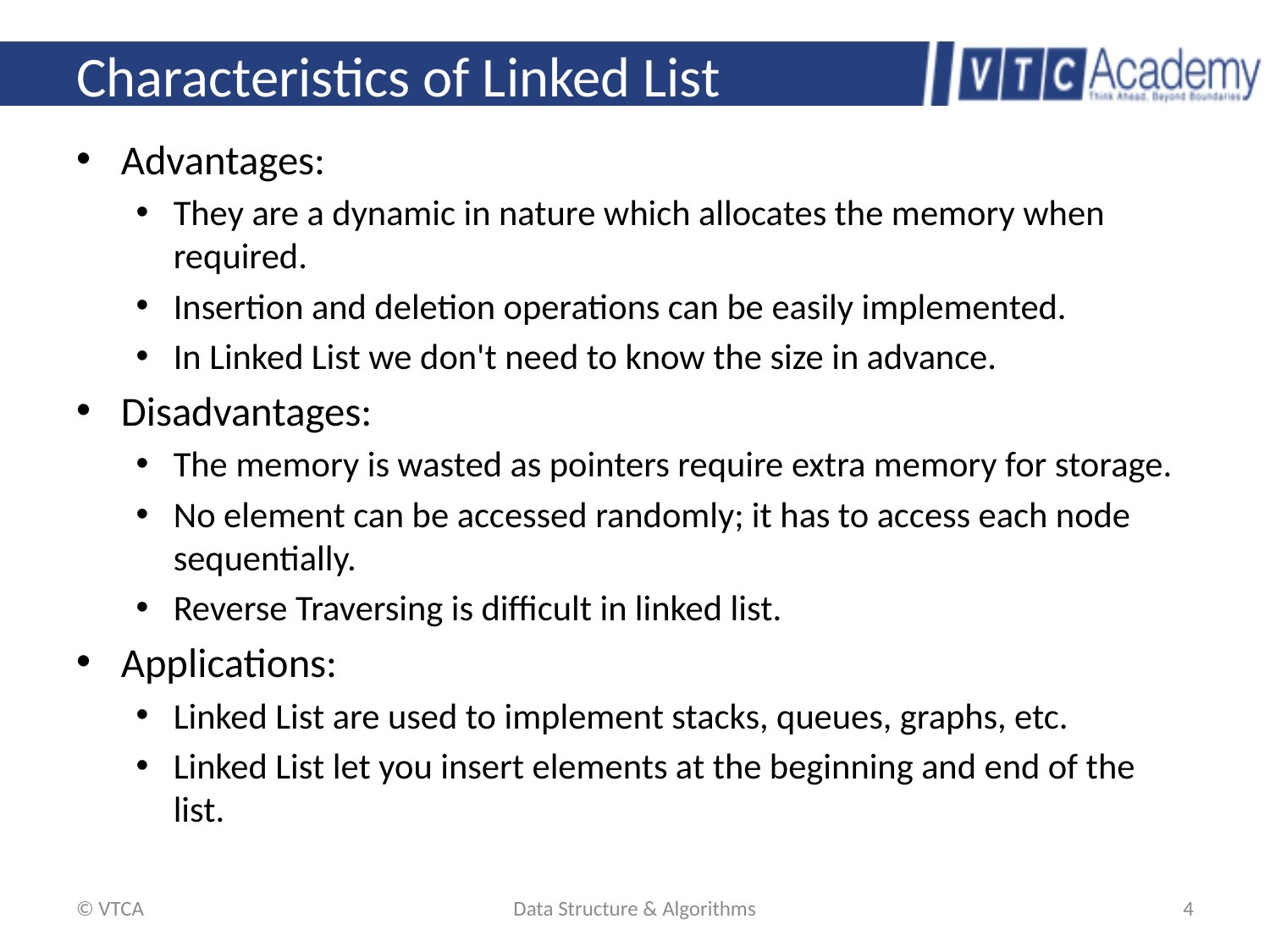

# Characteristics of Linked List
Advantages:
They are a dynamic in nature which allocates the memory when required.
Insertion and deletion operations can be easily implemented.
In Linked List we don't need to know the size in advance.
Disadvantages:
The memory is wasted as pointers require extra memory for storage.
No element can be accessed randomly; it has to access each node sequentially.
Reverse Traversing is difficult in linked list.
Applications:
Linked List are used to implement stacks, queues, graphs, etc.
Linked List let you insert elements at the beginning and end of the list.
© VTCA
Data Structure & Algorithms
4